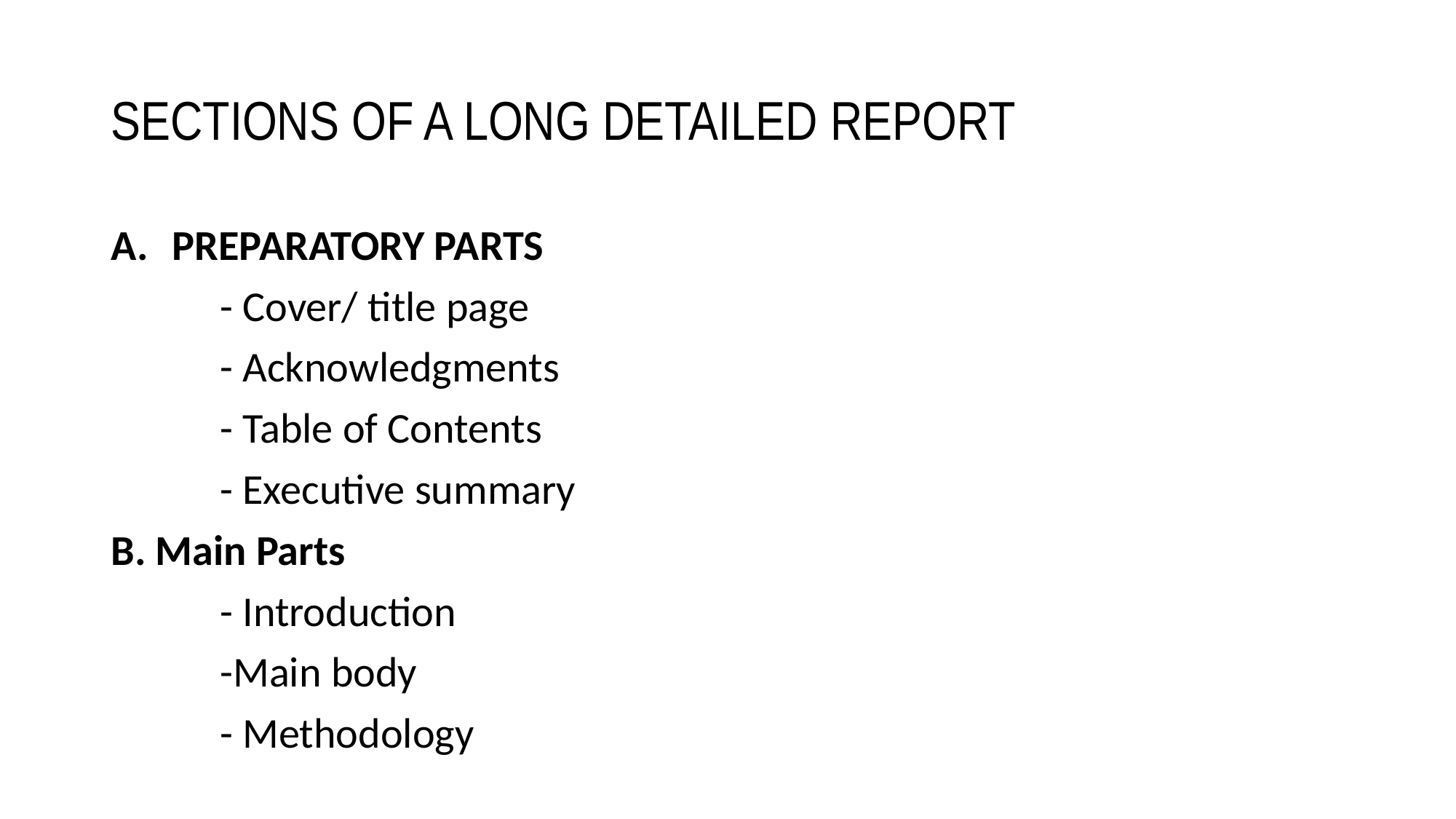

# SECTIONS OF A LONG DETAILED REPORT
PREPARATORY PARTS
	- Cover/ title page
	- Acknowledgments
	- Table of Contents
	- Executive summary
B. Main Parts
	- Introduction
	-Main body
	- Methodology